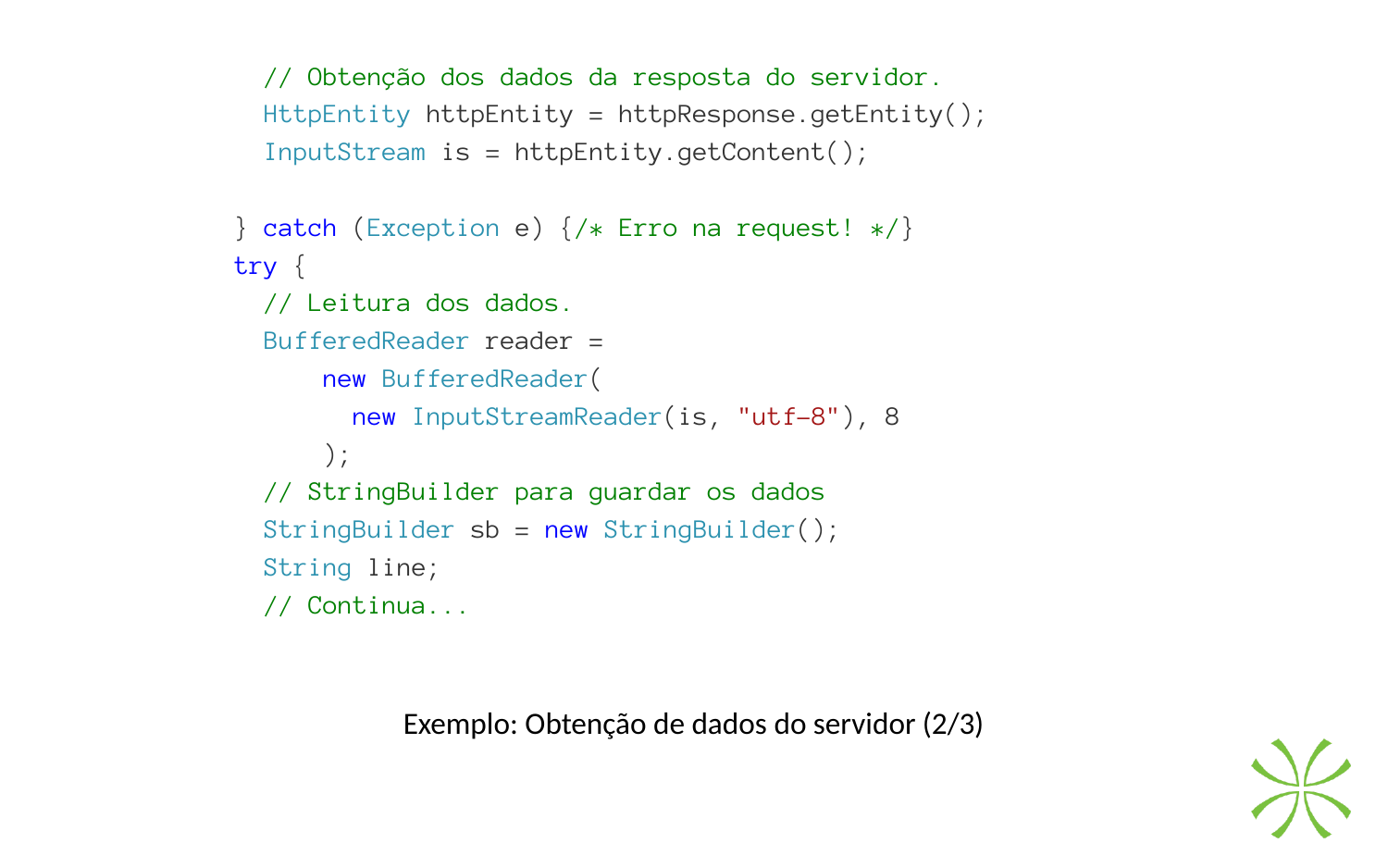

// Obtenção dos dados da resposta do servidor.
    HttpEntity httpEntity = httpResponse.getEntity();
    InputStream is = httpEntity.getContent();

  } catch (Exception e) {/* Erro na request! */}
  try {
    // Leitura dos dados.
    BufferedReader reader =
        new BufferedReader(
          new InputStreamReader(is, "utf-8"), 8
        );
    // StringBuilder para guardar os dados
    StringBuilder sb = new StringBuilder();
    String line;
    // Continua...
Exemplo: Obtenção de dados do servidor (2/3)